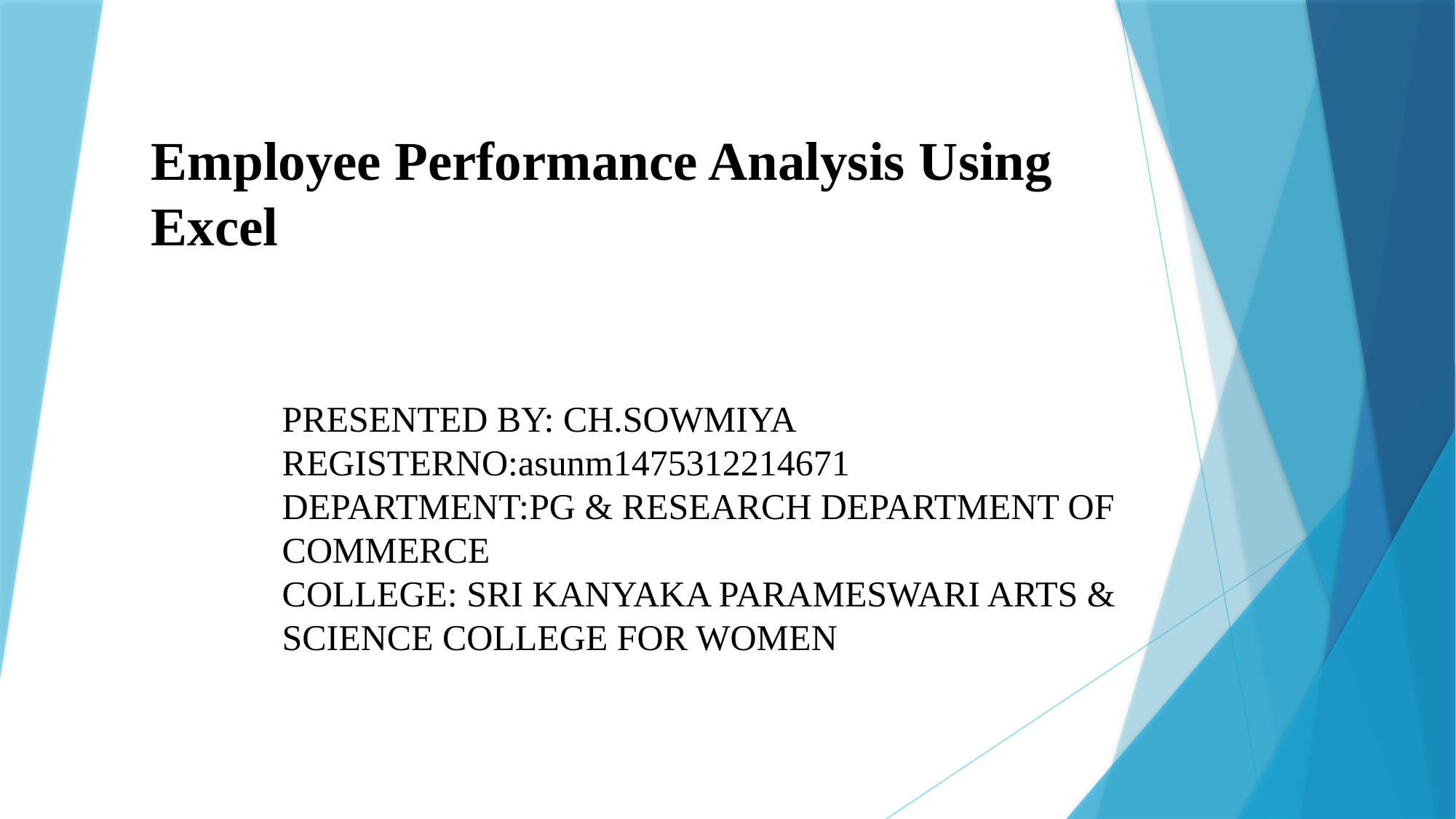

# Employee Performance Analysis Using Excel
PRESENTED BY: CH.SOWMIYA
REGISTERNO:asunm1475312214671
DEPARTMENT:PG & RESEARCH DEPARTMENT OF COMMERCE
COLLEGE: SRI KANYAKA PARAMESWARI ARTS & SCIENCE COLLEGE FOR WOMEN